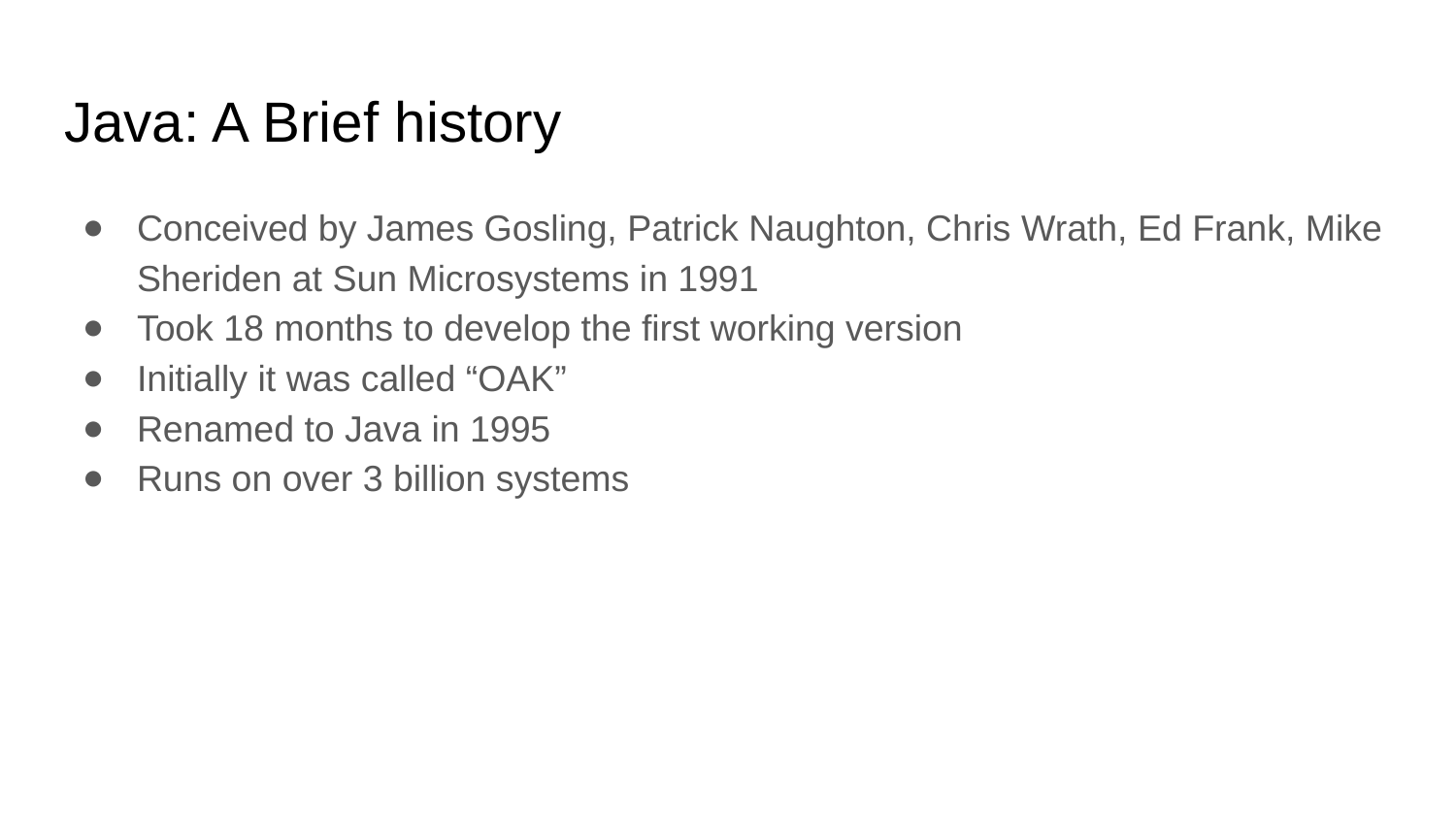

# Java: A Brief history
Conceived by James Gosling, Patrick Naughton, Chris Wrath, Ed Frank, Mike Sheriden at Sun Microsystems in 1991
Took 18 months to develop the first working version
Initially it was called “OAK”
Renamed to Java in 1995
Runs on over 3 billion systems